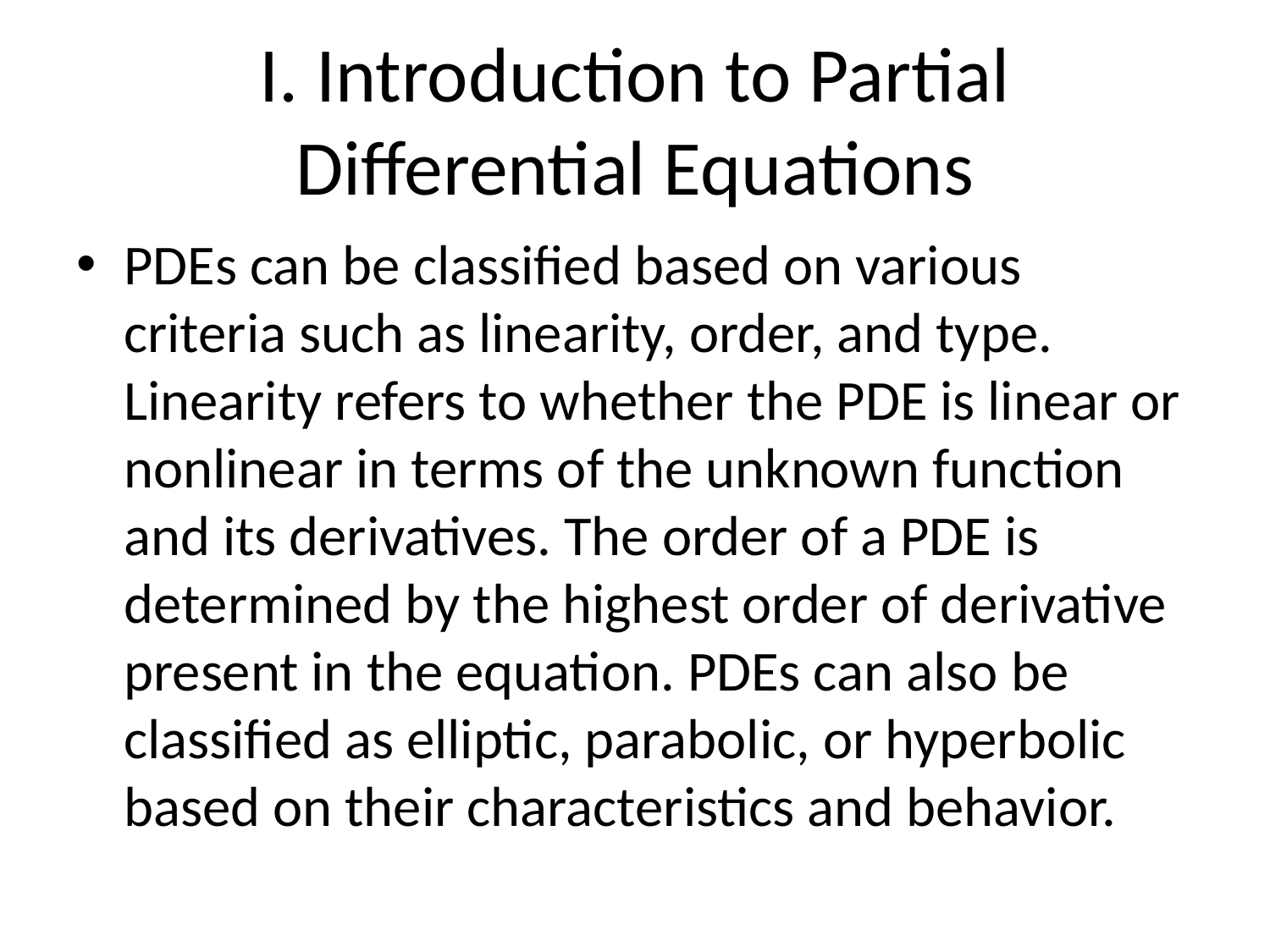

# I. Introduction to Partial Differential Equations
PDEs can be classified based on various criteria such as linearity, order, and type. Linearity refers to whether the PDE is linear or nonlinear in terms of the unknown function and its derivatives. The order of a PDE is determined by the highest order of derivative present in the equation. PDEs can also be classified as elliptic, parabolic, or hyperbolic based on their characteristics and behavior.